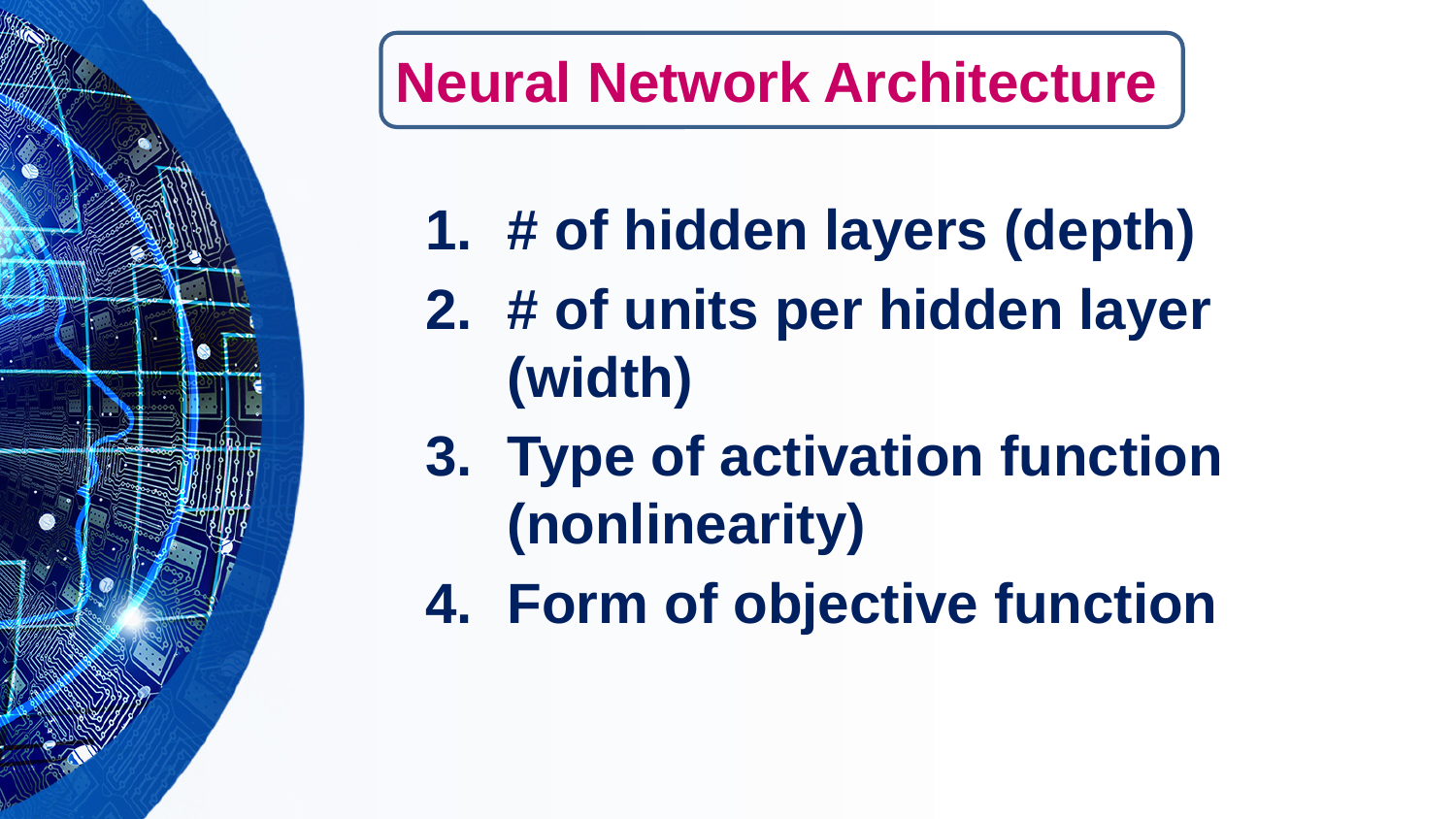

# Neural Network Architecture

# of hidden layers (depth)
# of units per hidden layer (width)
Type of activation function (nonlinearity)
Form of objective function